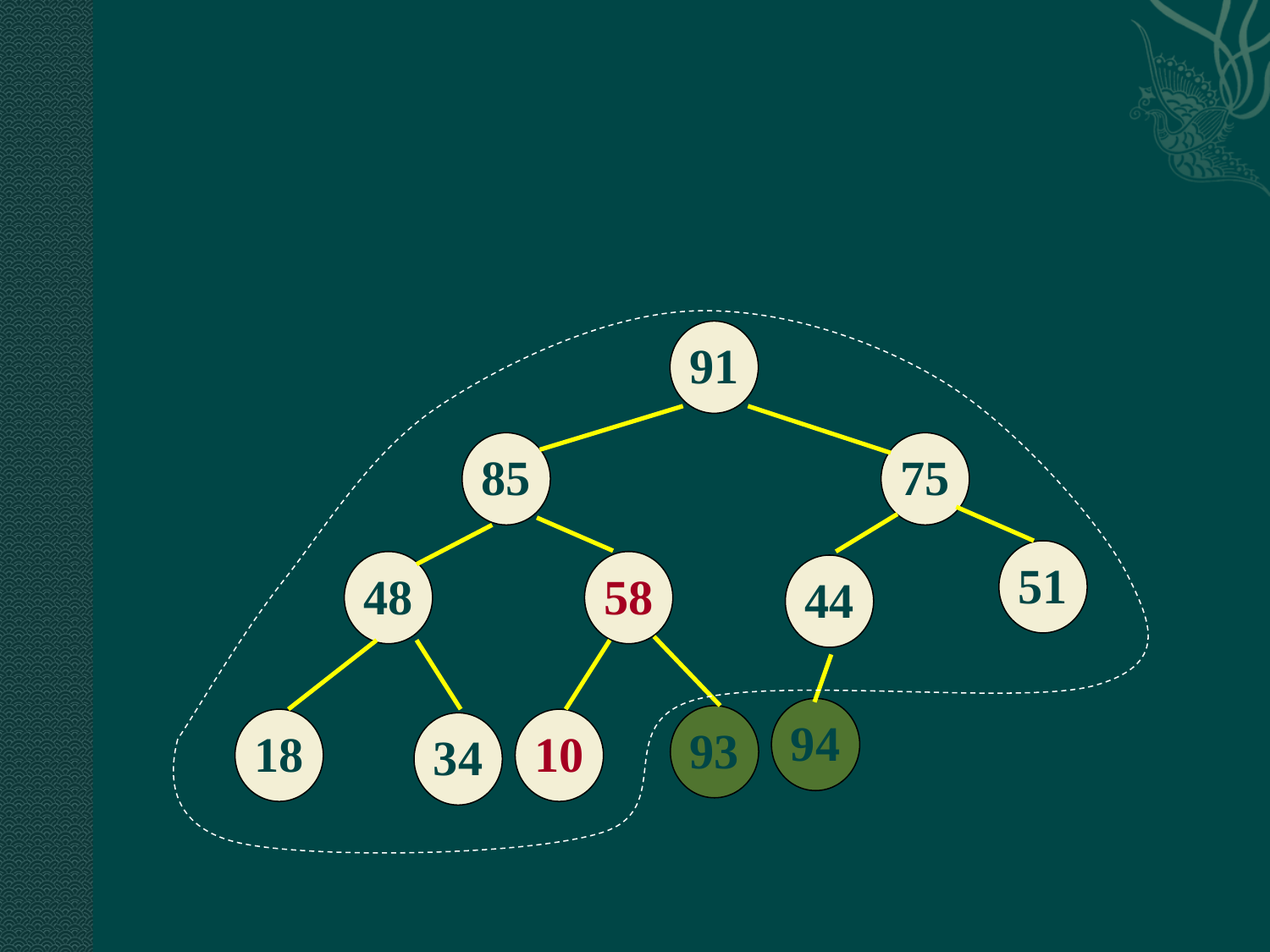

91

85
75

51
48
58
44

94
93
18
10
34